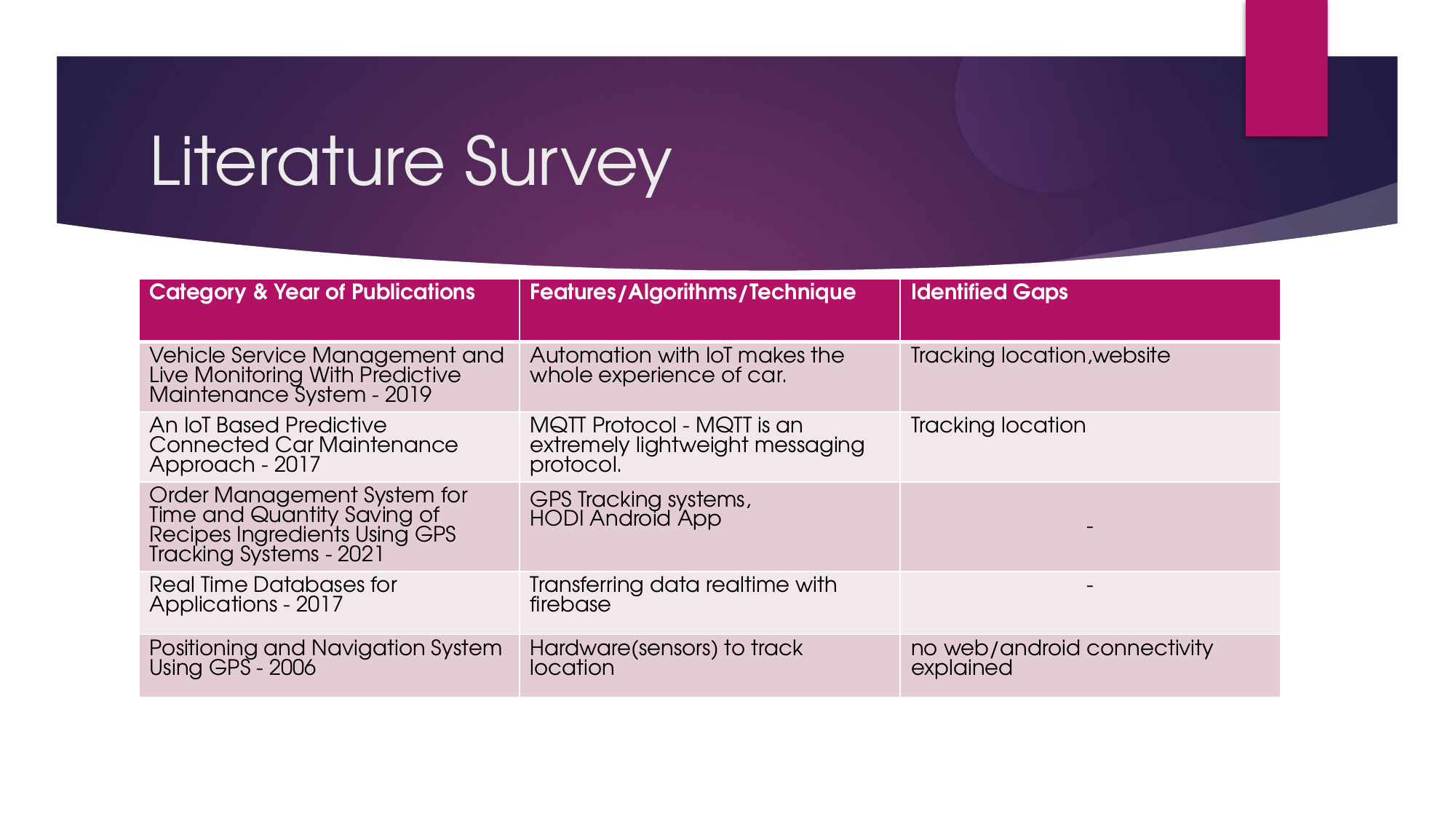

Literature Survey
| Category & Year of Publications | Features/Algorithms/Technique | Identified Gaps |
| --- | --- | --- |
| Vehicle Service Management and Live Monitoring With Predictive Maintenance System - 2019 | Automation with IoT makes the whole experience of car. | Tracking location,website |
| An IoT Based Predictive Connected Car Maintenance Approach - 2017 | MQTT Protocol - MQTT is an extremely lightweight messaging protocol. | Tracking location |
| Order Management System for Time and Quantity Saving of Recipes Ingredients Using GPS Tracking Systems - 2021 | GPS Tracking systems, HODI Android App | - |
| Real Time Databases for Applications - 2017 | Transferring data realtime with firebase | - |
| Positioning and Navigation System Using GPS - 2006 | Hardware(sensors) to track location | no web/android connectivity explained |